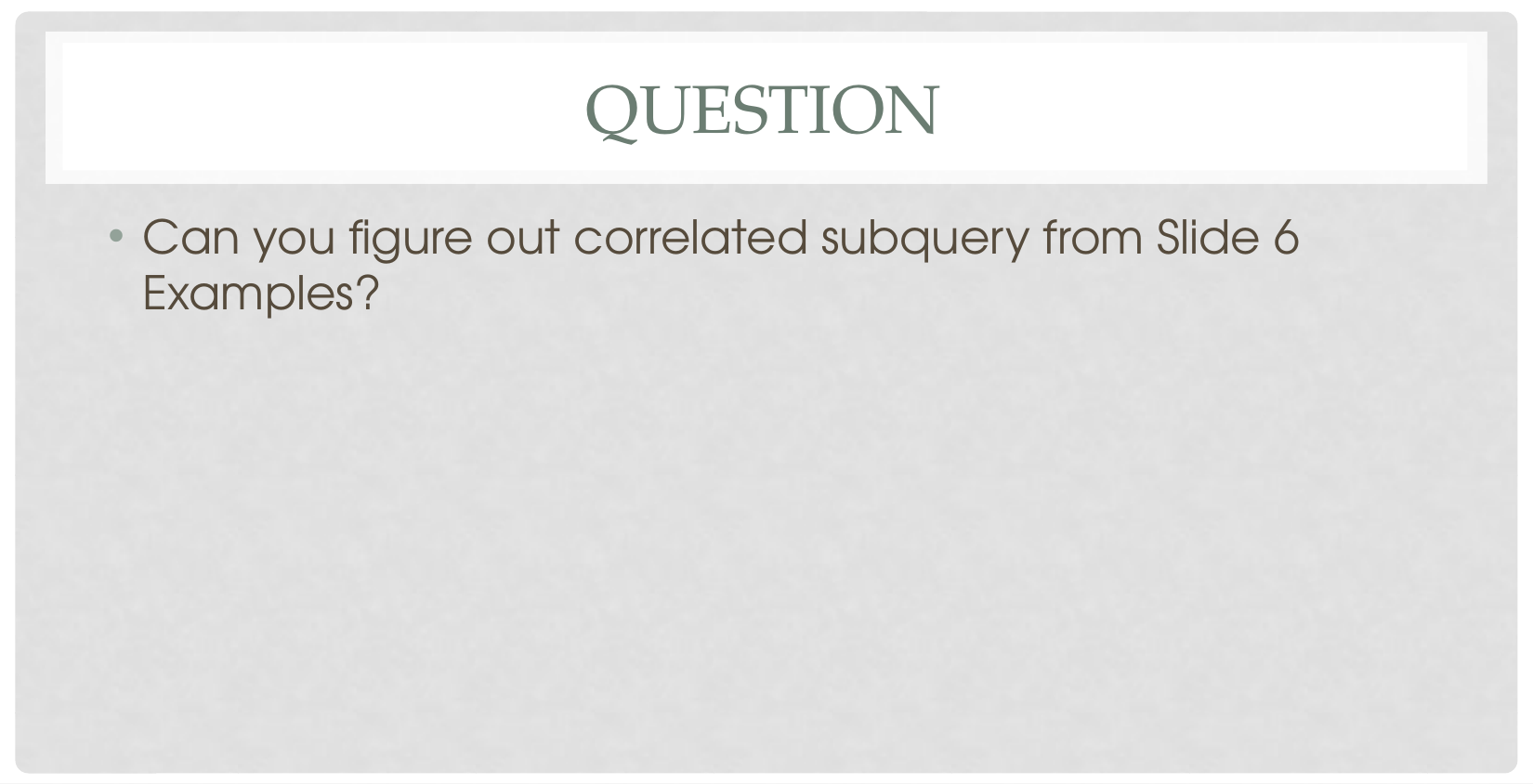

# Question
Can you figure out correlated subquery from Slide 6 Examples?